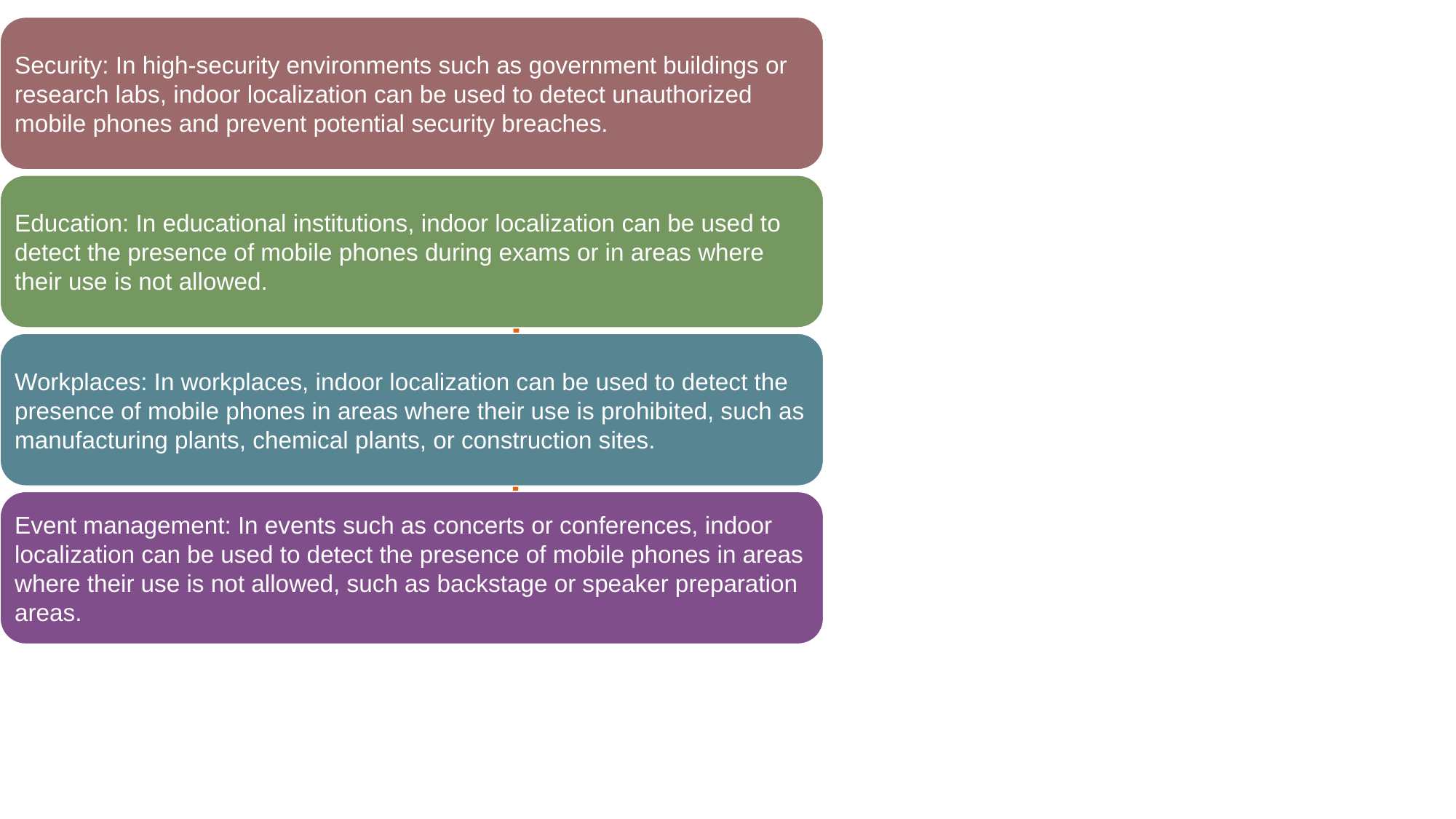

Security: In high-security environments such as government buildings or research labs, indoor localization can be used to detect unauthorized mobile phones and prevent potential security breaches.
Education: In educational institutions, indoor localization can be used to detect the presence of mobile phones during exams or in areas where their use is not allowed.
Workplaces: In workplaces, indoor localization can be used to detect the presence of mobile phones in areas where their use is prohibited, such as manufacturing plants, chemical plants, or construction sites.
Event management: In events such as concerts or conferences, indoor localization can be used to detect the presence of mobile phones in areas where their use is not allowed, such as backstage or speaker preparation areas.
# Applications